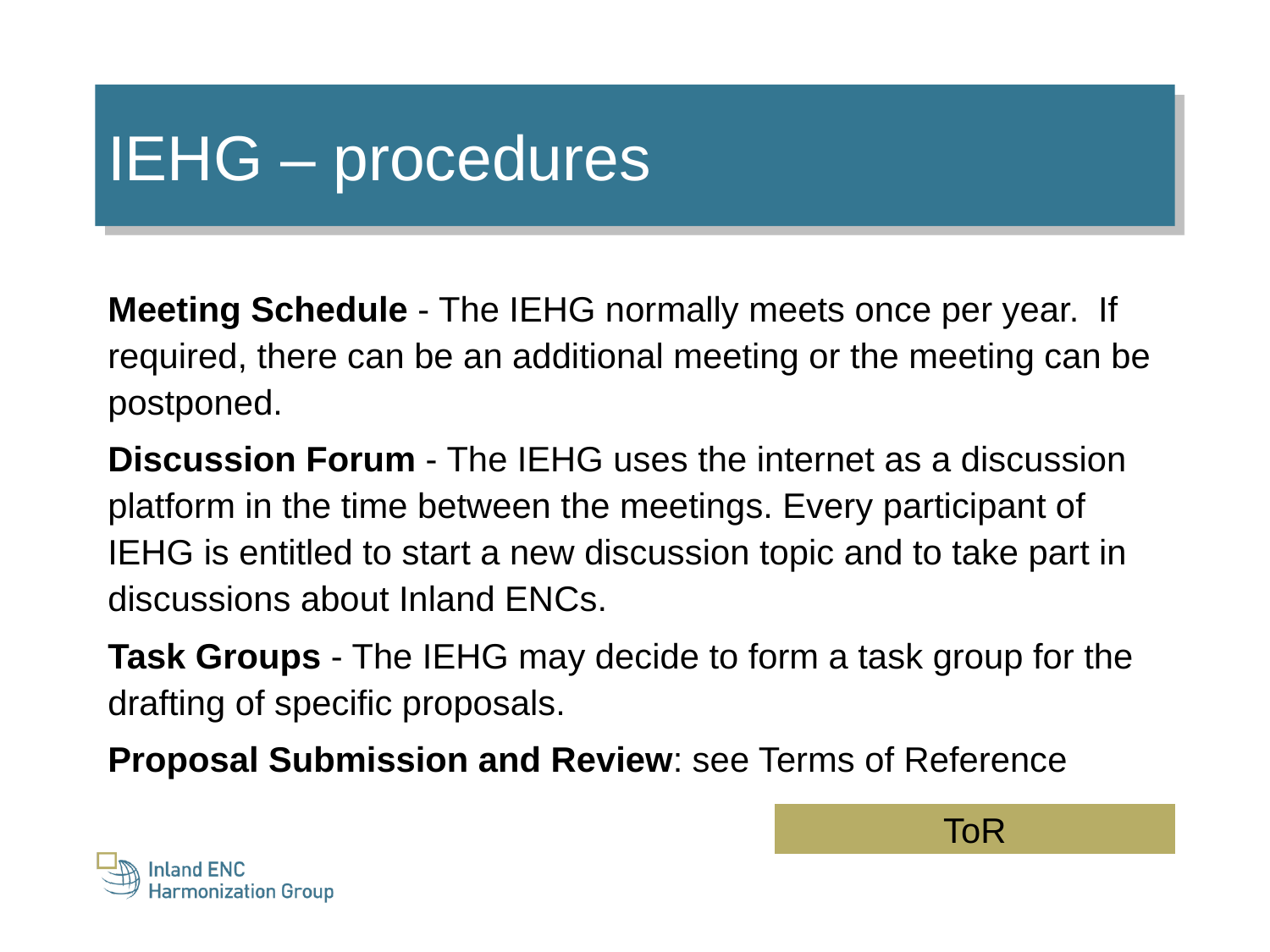

IEHG – procedures
Meeting Schedule - The IEHG normally meets once per year.  If required, there can be an additional meeting or the meeting can be postponed.
Discussion Forum - The IEHG uses the internet as a discussion platform in the time between the meetings. Every participant of IEHG is entitled to start a new discussion topic and to take part in discussions about Inland ENCs.
Task Groups - The IEHG may decide to form a task group for the drafting of specific proposals.
Proposal Submission and Review: see Terms of Reference
ToR